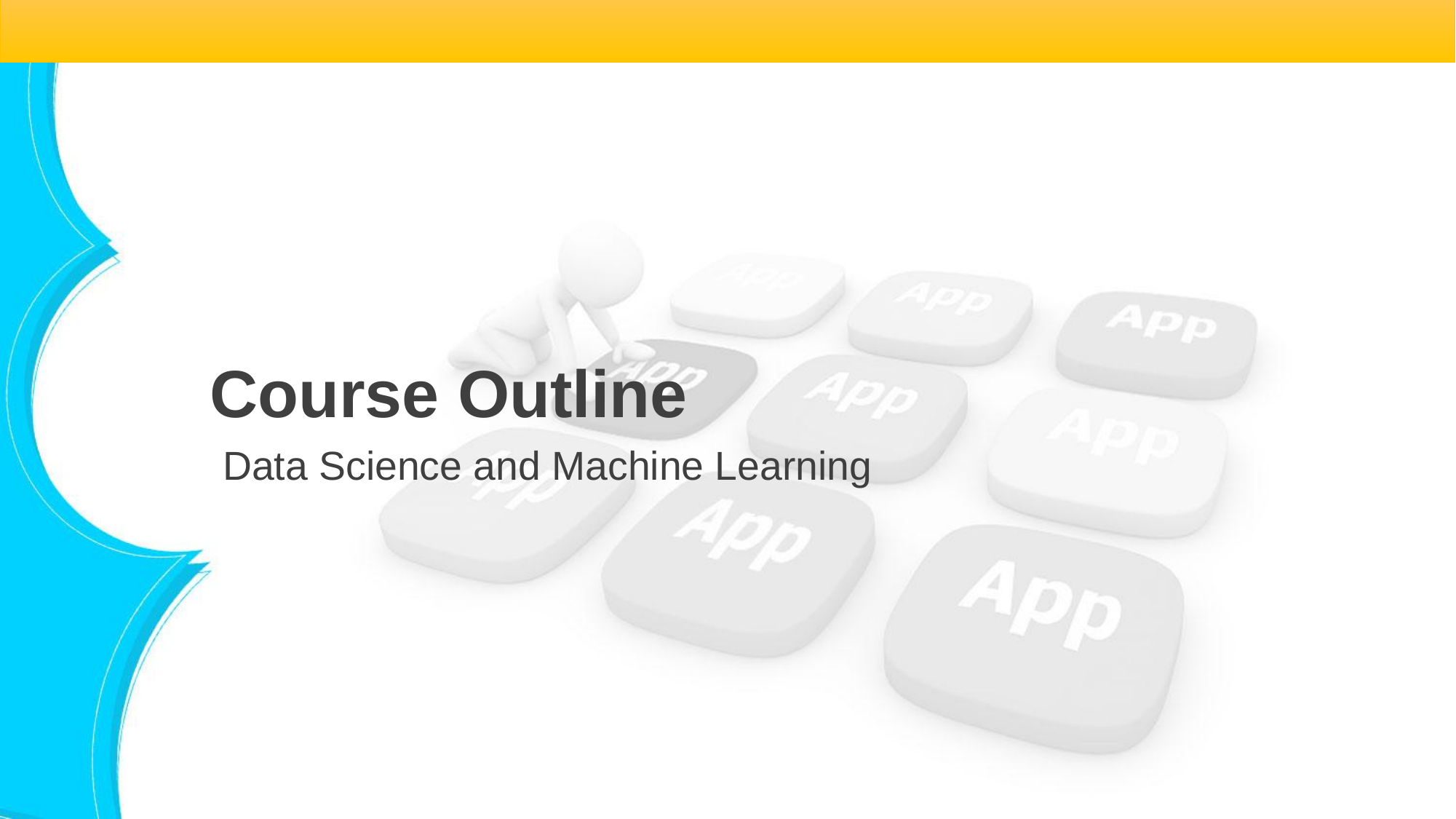

# Course Outline
Data Science and Machine Learning